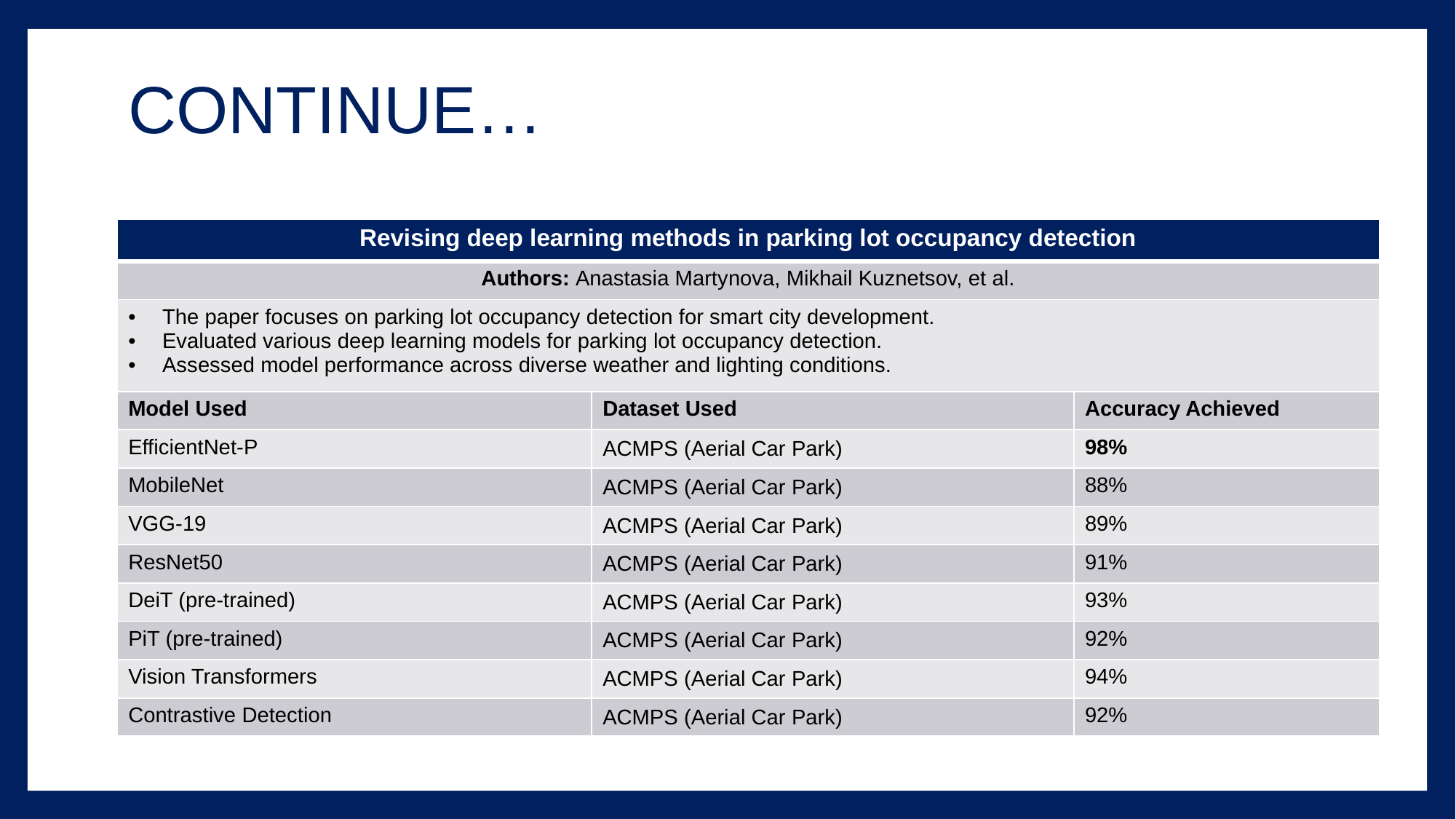

# CONTINUE…
| Revising deep learning methods in parking lot occupancy detection |  |  |
| --- | --- | --- |
| Authors: Anastasia Martynova, Mikhail Kuznetsov, et al. |  |  |
| The paper focuses on parking lot occupancy detection for smart city development. Evaluated various deep learning models for parking lot occupancy detection. Assessed model performance across diverse weather and lighting conditions. |  |  |
| Model Used | Dataset Used | Accuracy Achieved |
| EfficientNet-P | ACMPS (Aerial Car Park) | 98% |
| MobileNet | ACMPS (Aerial Car Park) | 88% |
| VGG-19 | ACMPS (Aerial Car Park) | 89% |
| ResNet50 | ACMPS (Aerial Car Park) | 91% |
| DeiT (pre-trained) | ACMPS (Aerial Car Park) | 93% |
| PiT (pre-trained) | ACMPS (Aerial Car Park) | 92% |
| Vision Transformers | ACMPS (Aerial Car Park) | 94% |
| Contrastive Detection | ACMPS (Aerial Car Park) | 92% |